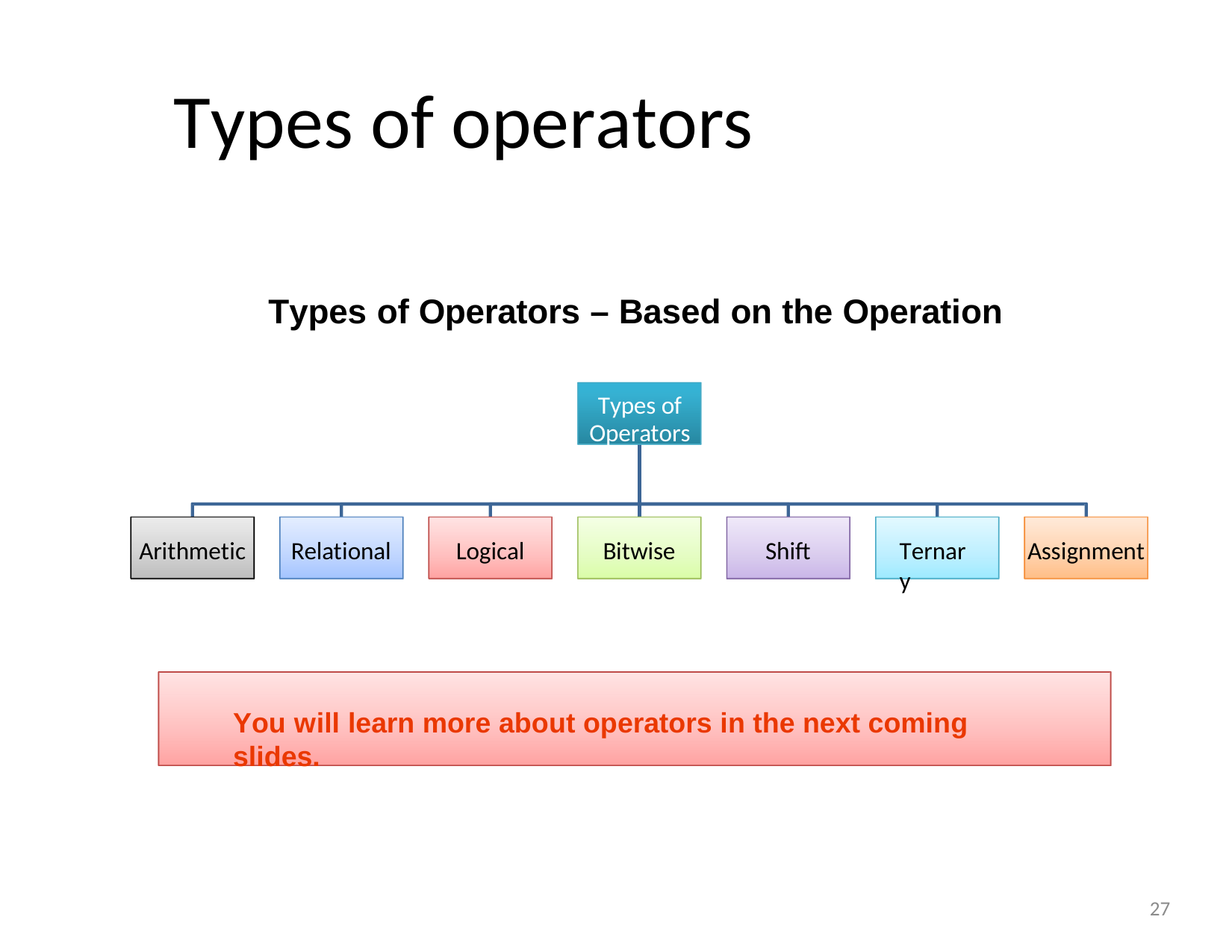

# Types of operators
Types of Operators – Based on the Operation

Types of Operators

Arithmetic
Relational
Logical
Bitwise
Shift
Ternary
Assignment

You will learn more about operators in the next coming slides.
27